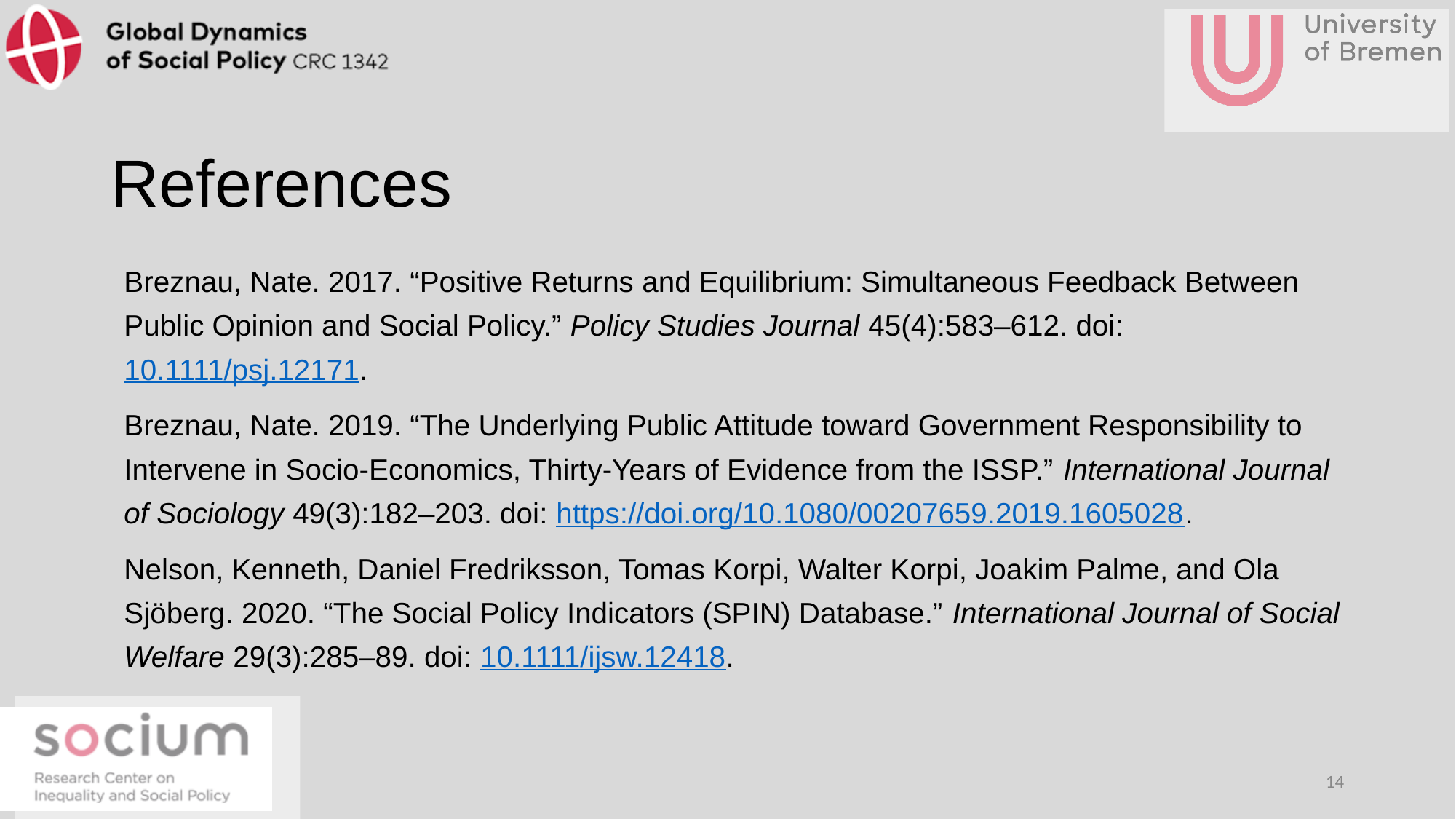

# References
Breznau, Nate. 2017. “Positive Returns and Equilibrium: Simultaneous Feedback Between Public Opinion and Social Policy.” Policy Studies Journal 45(4):583–612. doi: 10.1111/psj.12171.
Breznau, Nate. 2019. “The Underlying Public Attitude toward Government Responsibility to Intervene in Socio-Economics, Thirty-Years of Evidence from the ISSP.” International Journal of Sociology 49(3):182–203. doi: https://doi.org/10.1080/00207659.2019.1605028.
Nelson, Kenneth, Daniel Fredriksson, Tomas Korpi, Walter Korpi, Joakim Palme, and Ola Sjöberg. 2020. “The Social Policy Indicators (SPIN) Database.” International Journal of Social Welfare 29(3):285–89. doi: 10.1111/ijsw.12418.

14